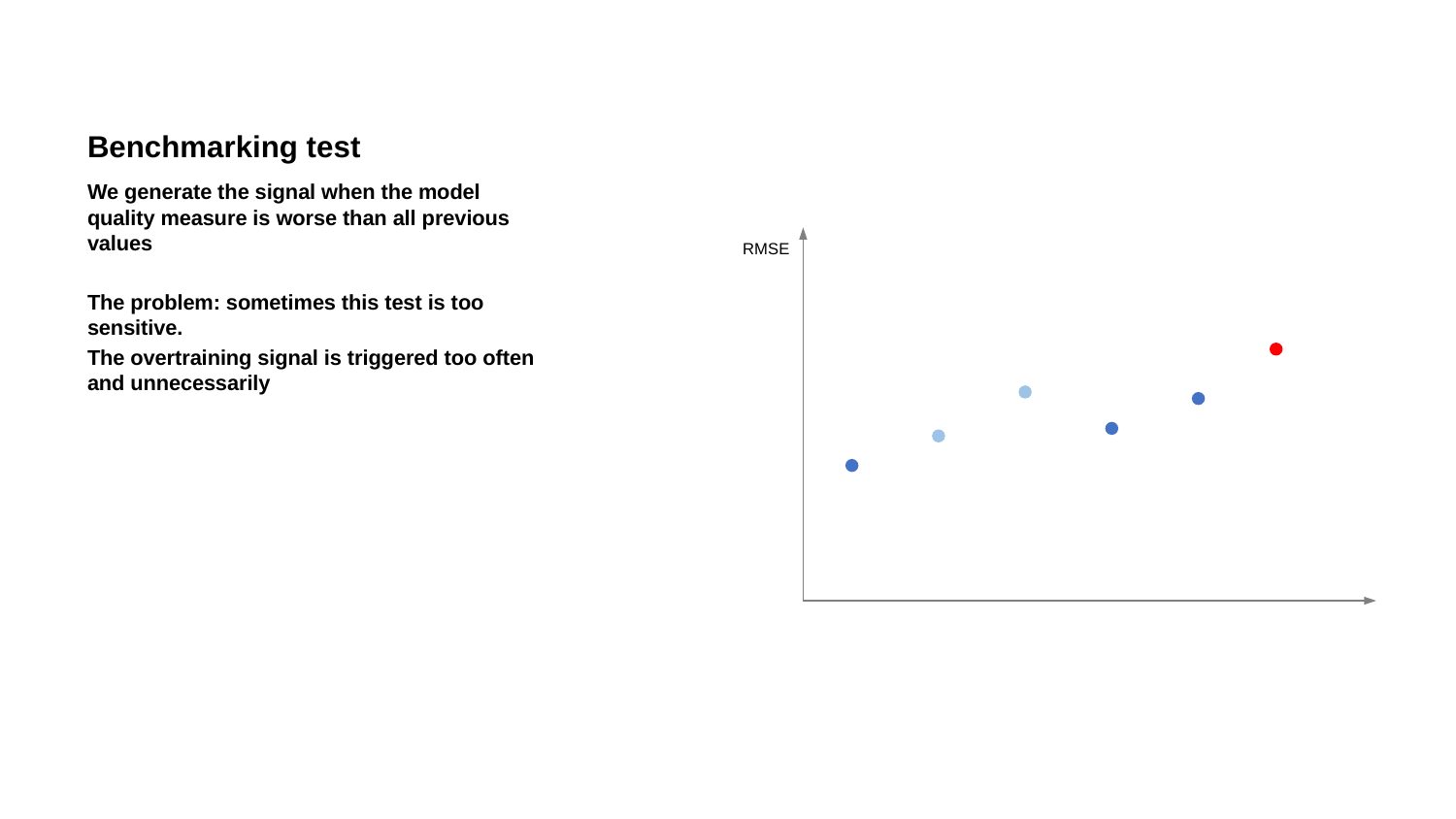

# Benchmarking test
We generate the signal when the model quality measure is worse than all previous values

The problem: sometimes this test is too sensitive.
The overtraining signal is triggered too often and unnecessarily

RMSE